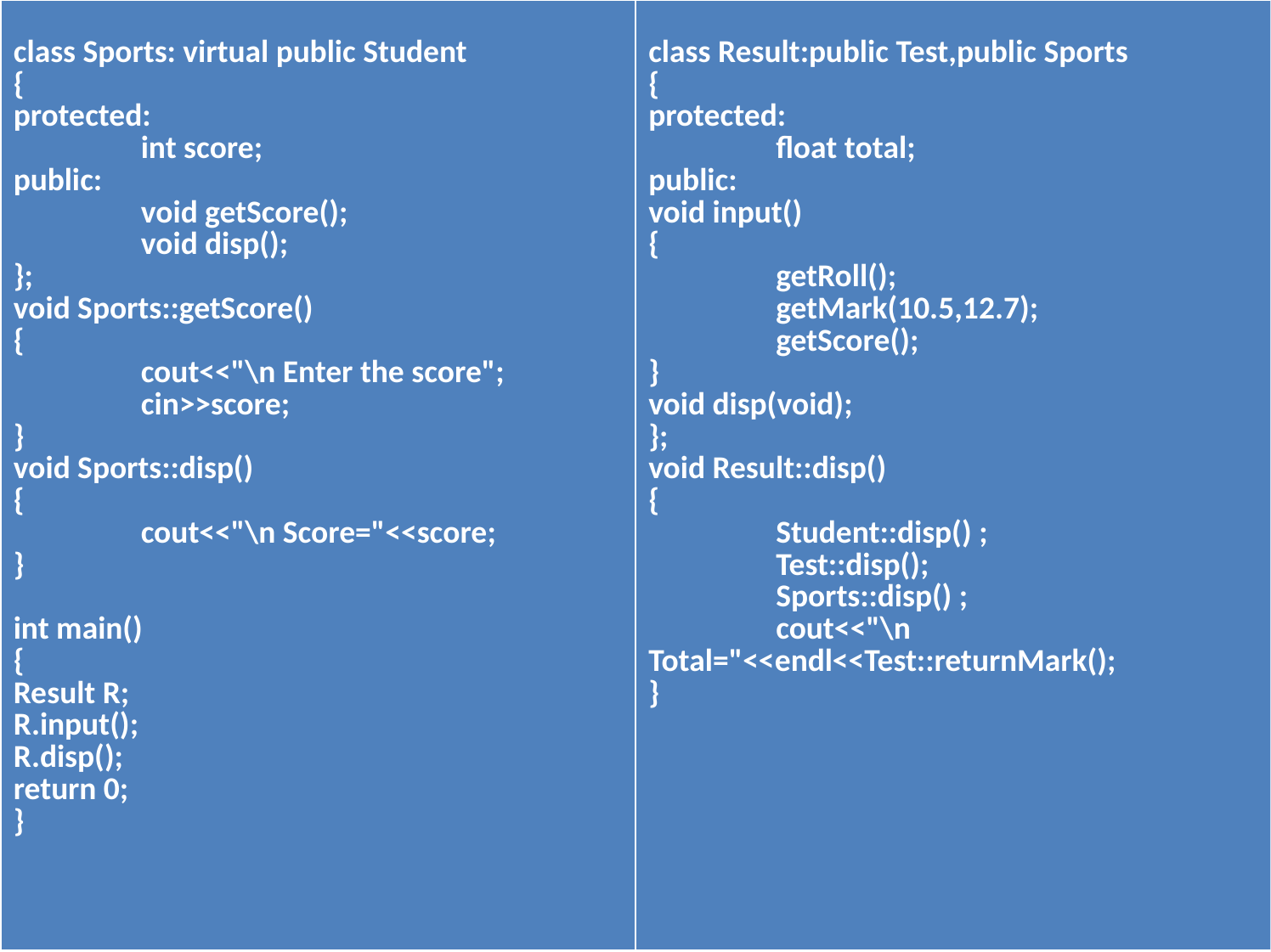

| class Sports: virtual public Student { protected: int score; public: void getScore(); void disp(); }; void Sports::getScore() { cout<<"\n Enter the score"; cin>>score; } void Sports::disp() { cout<<"\n Score="<<score; } int main() { Result R; R.input(); R.disp(); return 0; } | class Result:public Test,public Sports { protected: float total; public: void input() { getRoll(); getMark(10.5,12.7); getScore(); } void disp(void); }; void Result::disp() { Student::disp() ; Test::disp(); Sports::disp() ; cout<<"\n Total="<<endl<<Test::returnMark(); } |
| --- | --- |